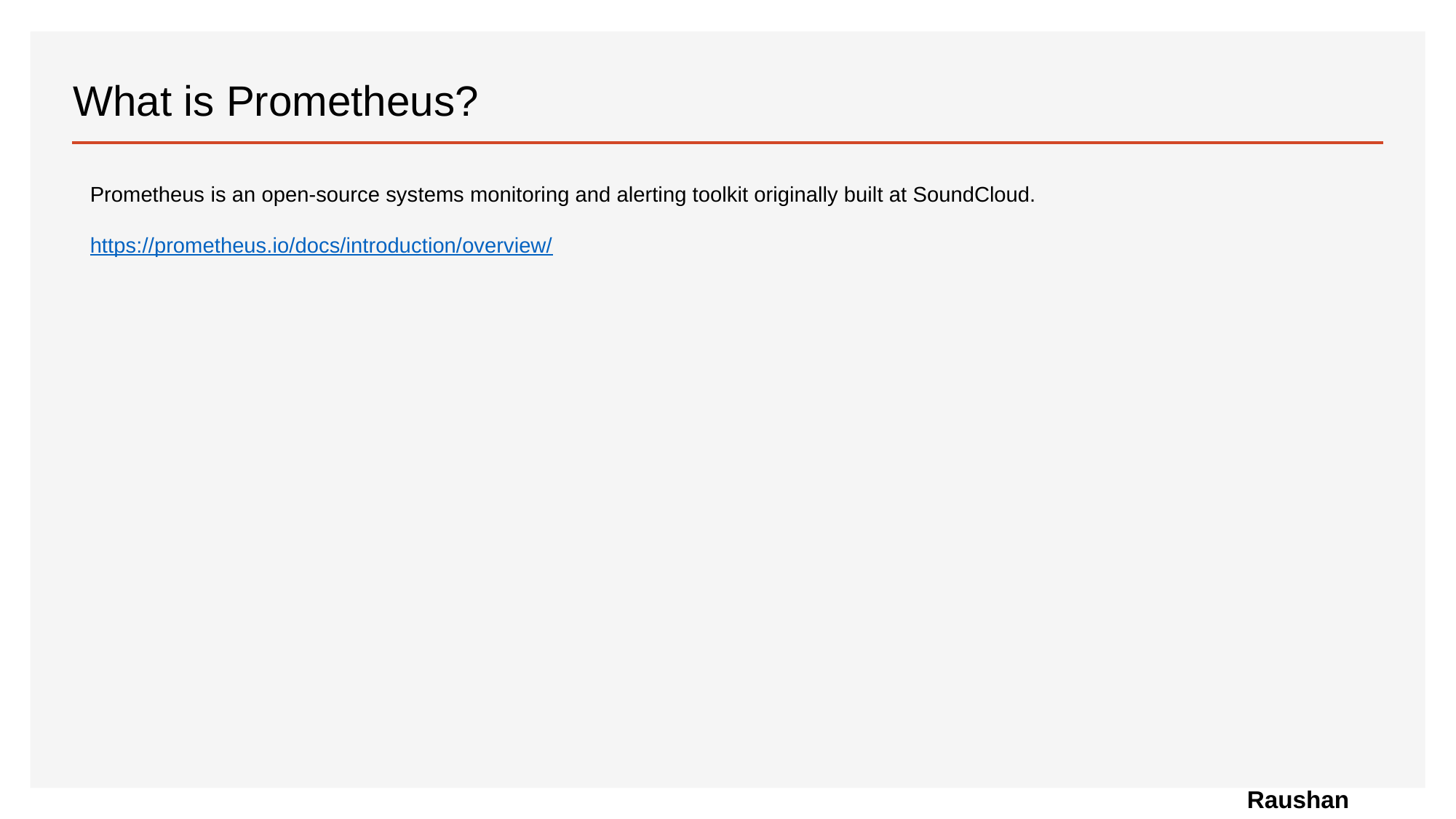

# What is Prometheus?
Prometheus is an open-source systems monitoring and alerting toolkit originally built at SoundCloud.

https://prometheus.io/docs/introduction/overview/

Raushan Kumar